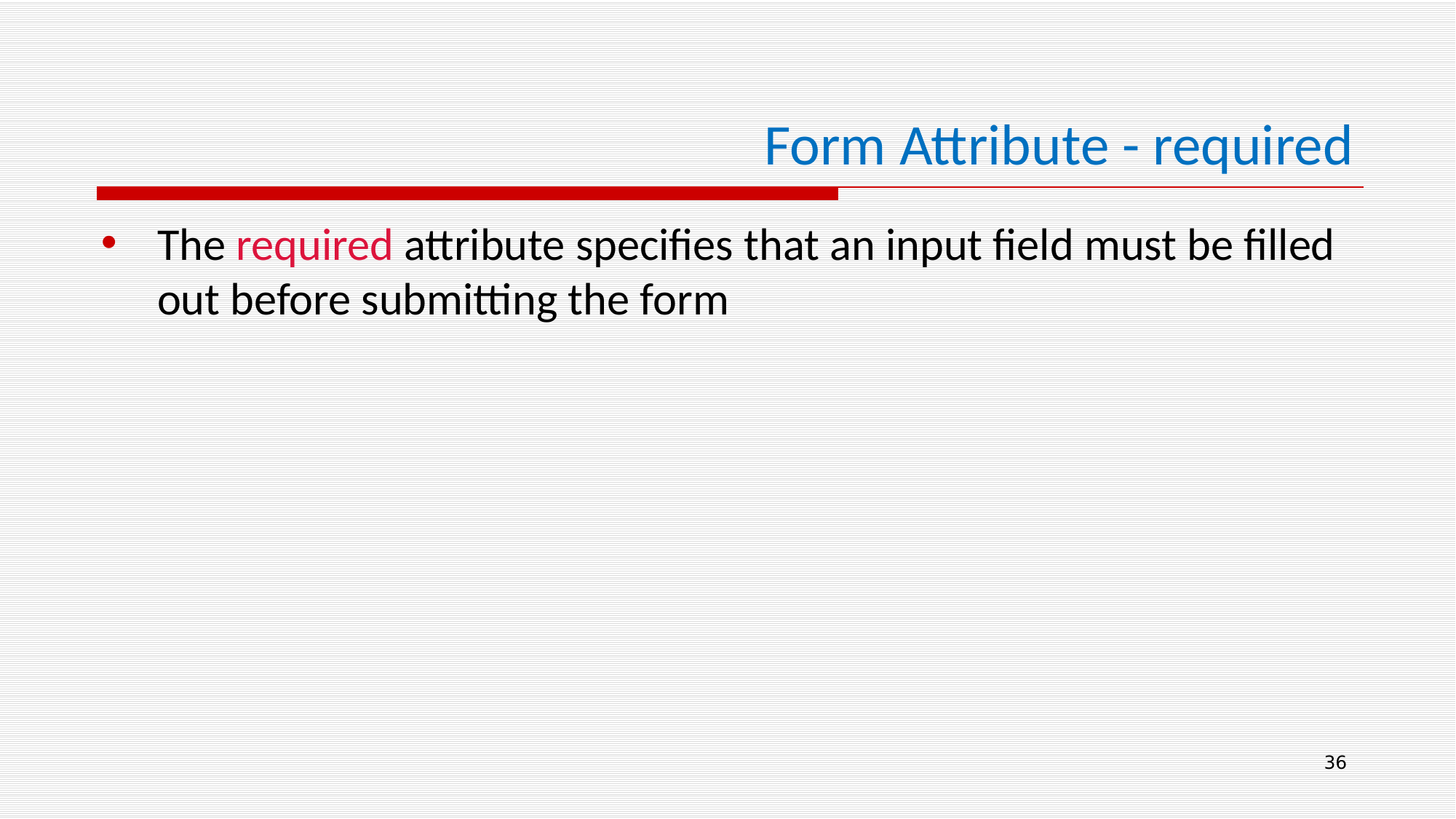

# Form Attribute - required
The required attribute specifies that an input field must be filled out before submitting the form

36